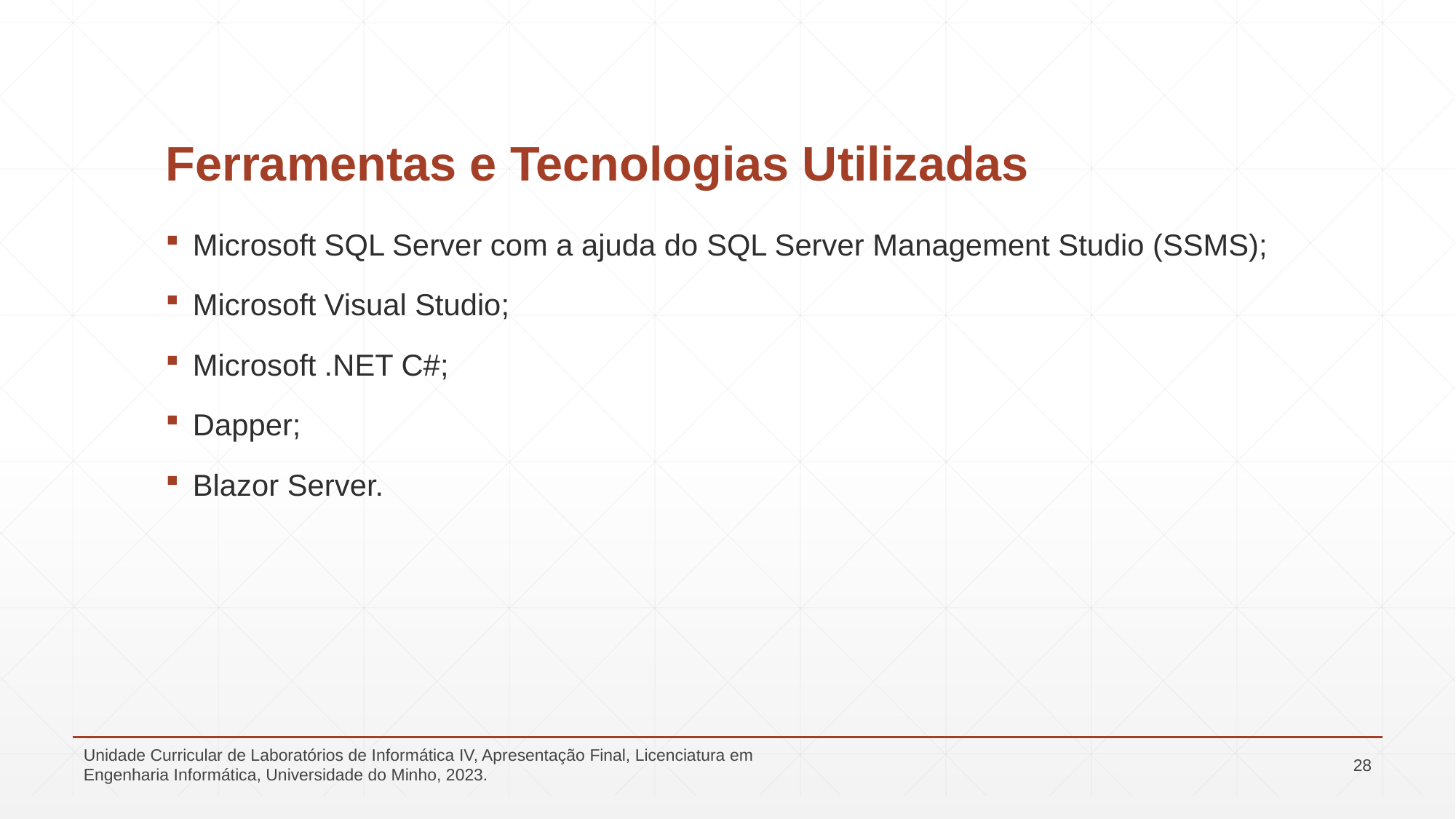

# Ferramentas e Tecnologias Utilizadas
Microsoft SQL Server com a ajuda do SQL Server Management Studio (SSMS);
Microsoft Visual Studio;
Microsoft .NET C#;
Dapper;
Blazor Server.

Unidade Curricular de Laboratórios de Informática IV, Apresentação Final, Licenciatura em Engenharia Informática, Universidade do Minho, 2023.
28